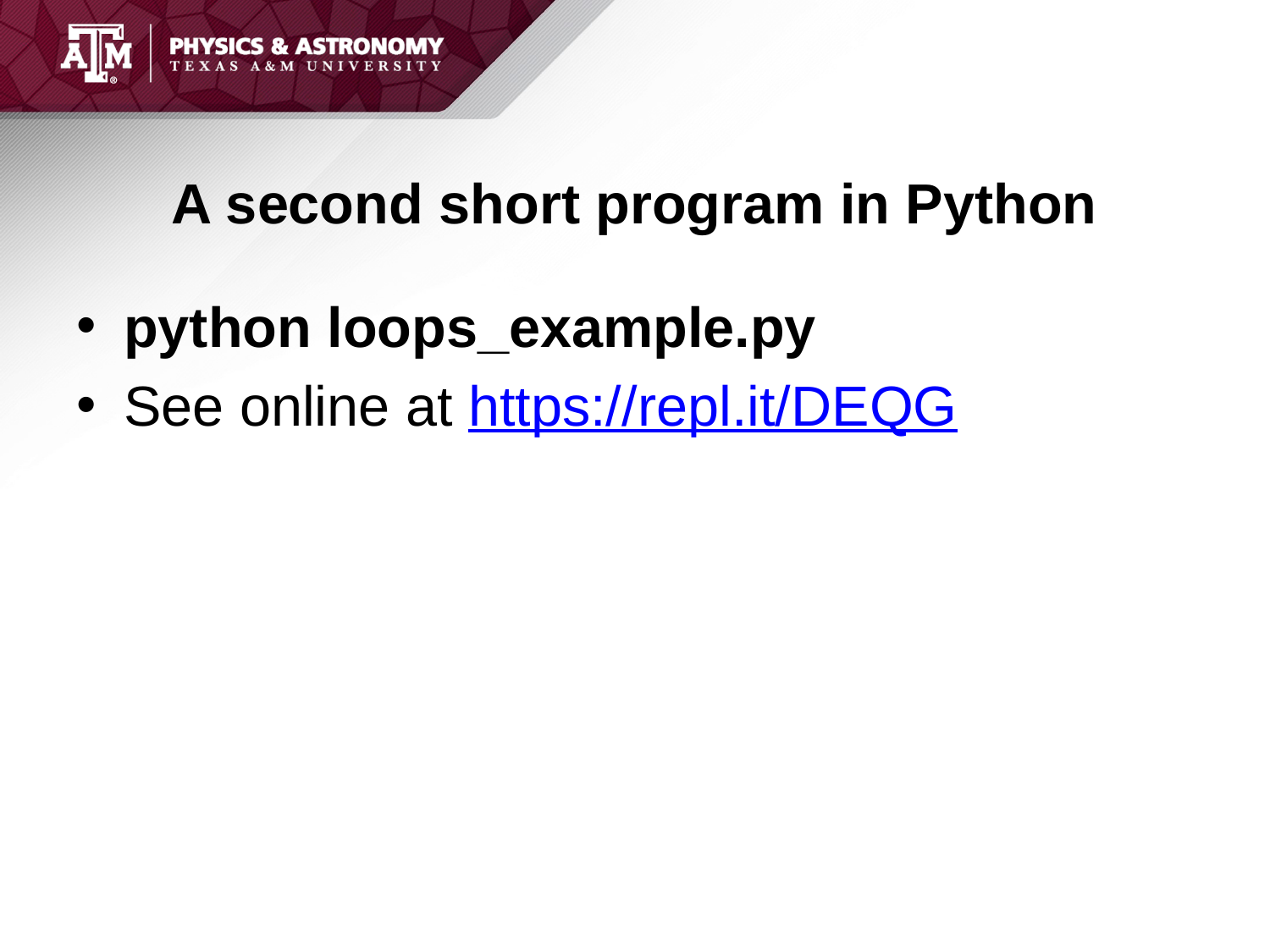

# A second short program in Python
python loops_example.py
See online at https://repl.it/DEQG